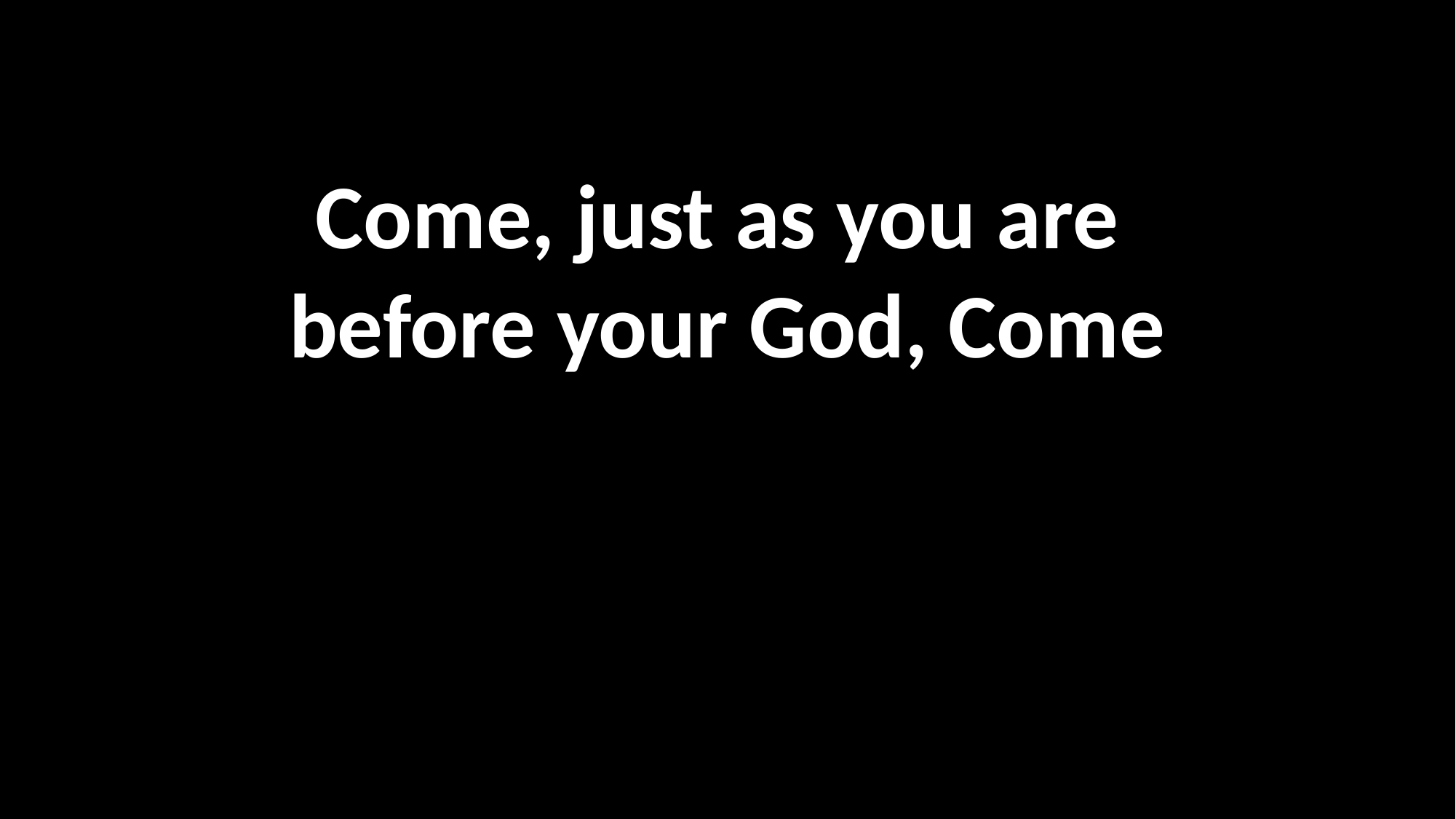

Come, just as you are
before your God, Come